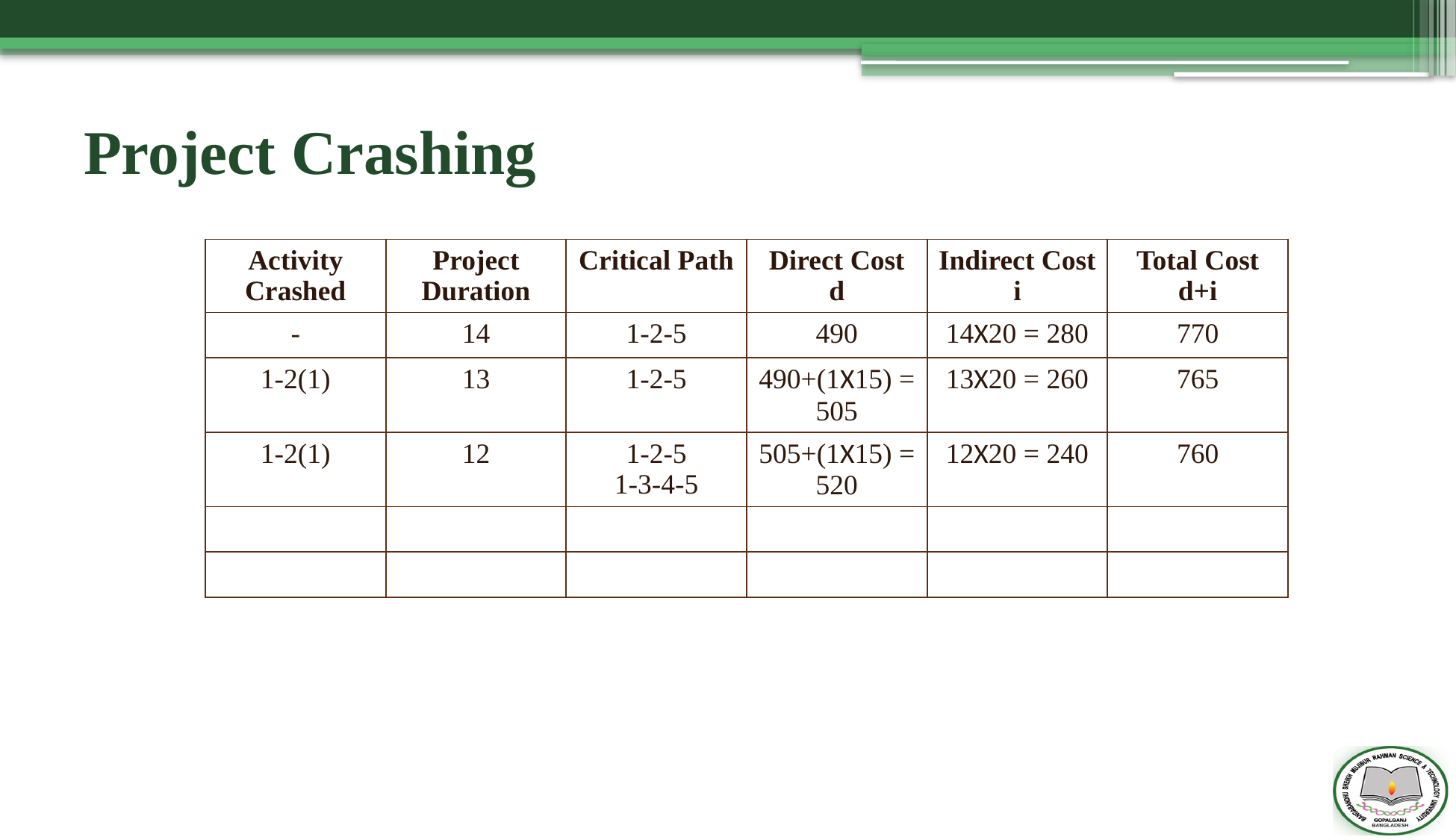

Project Crashing
| Activity Crashed | Project Duration | Critical Path | Direct Cost d | Indirect Cost i | Total Cost d+i |
| --- | --- | --- | --- | --- | --- |
| - | 14 | 1-2-5 | 490 | 14X20 = 280 | 770 |
| 1-2(1) | 13 | 1-2-5 | 490+(1X15) = 505 | 13X20 = 260 | 765 |
| 1-2(1) | 12 | 1-2-5 1-3-4-5 | 505+(1X15) = 520 | 12X20 = 240 | 760 |
|  |  |  |  |  |  |
|  |  |  |  |  |  |